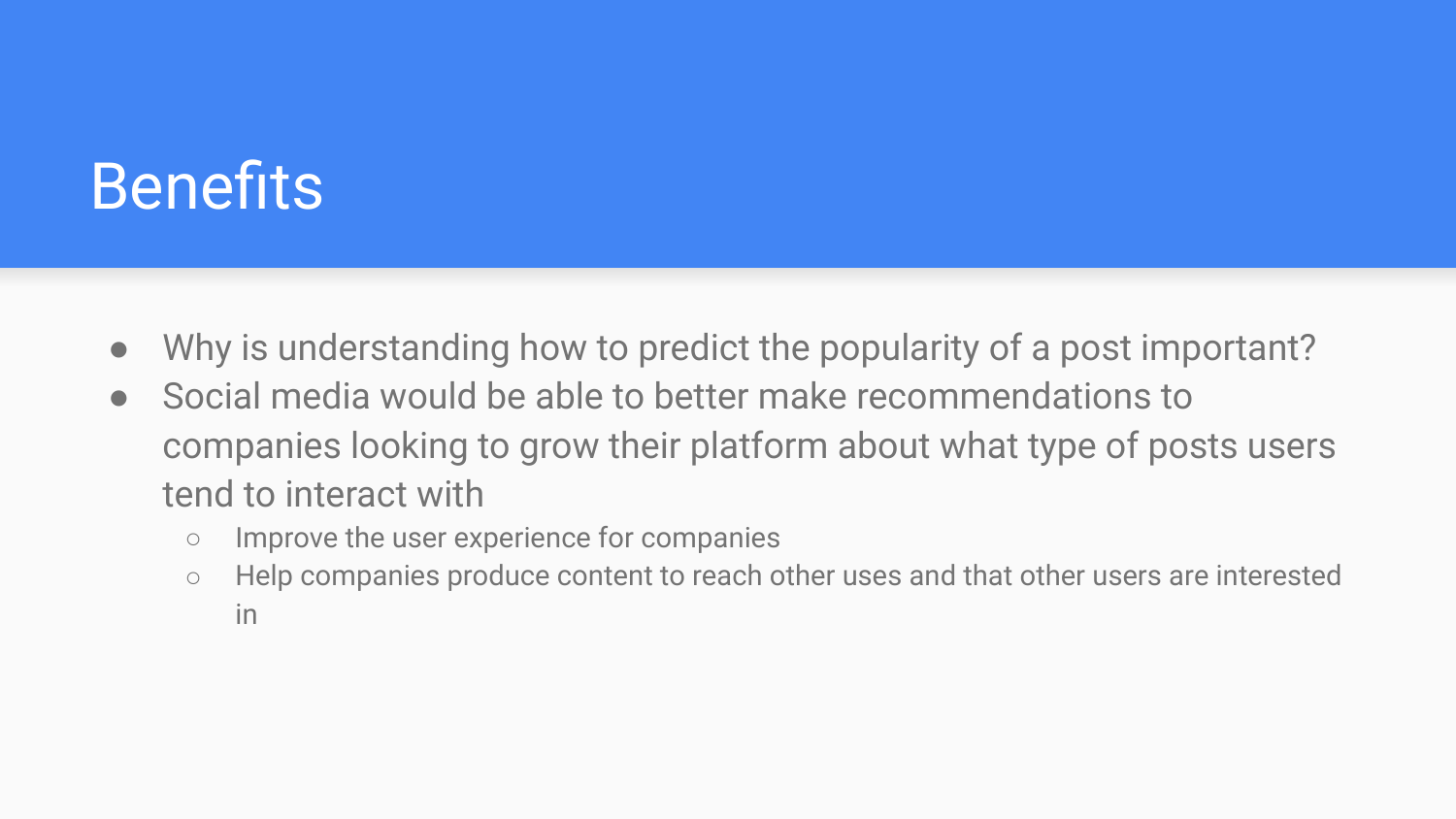

# Benefits
Why is understanding how to predict the popularity of a post important?
Social media would be able to better make recommendations to companies looking to grow their platform about what type of posts users tend to interact with
Improve the user experience for companies
Help companies produce content to reach other uses and that other users are interested in